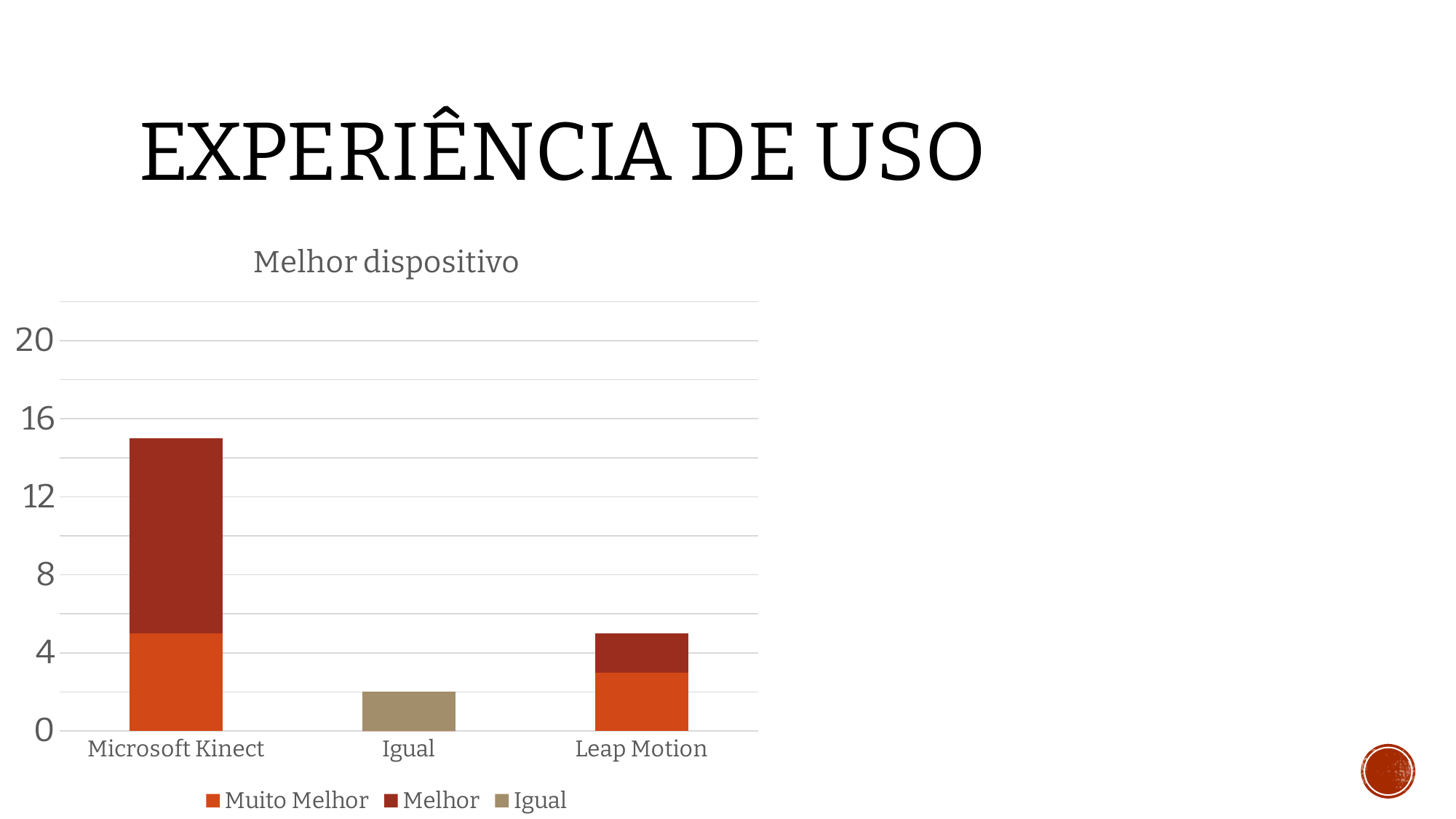

# Experiência de uso

### Chart: Melhor dispositivo

| Category | Muito Melhor | Melhor | Igual |
|---|---|---|---|
| Microsoft Kinect | 5.0 | 10.0 | 0.0 |
| Igual | 0.0 | 0.0 | 2.0 |
| Leap Motion | 3.0 | 2.0 | 0.0 |